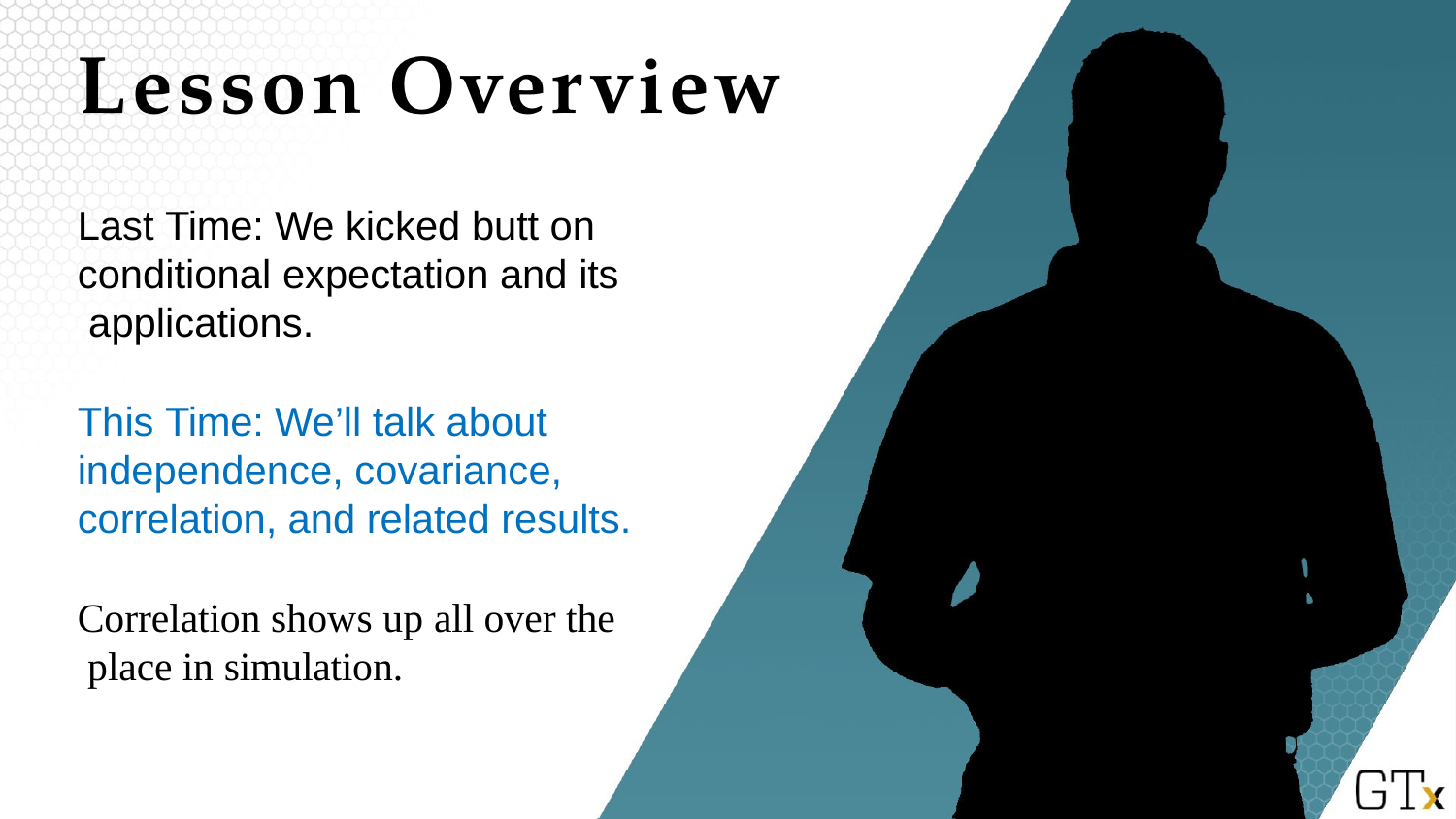

# Lesson Overview
Last Time: We kicked butt on  conditional expectation and its  applications.

This Time: We’ll talk about  independence, covariance,  correlation, and related results.

Correlation shows up all over the  place in simulation.